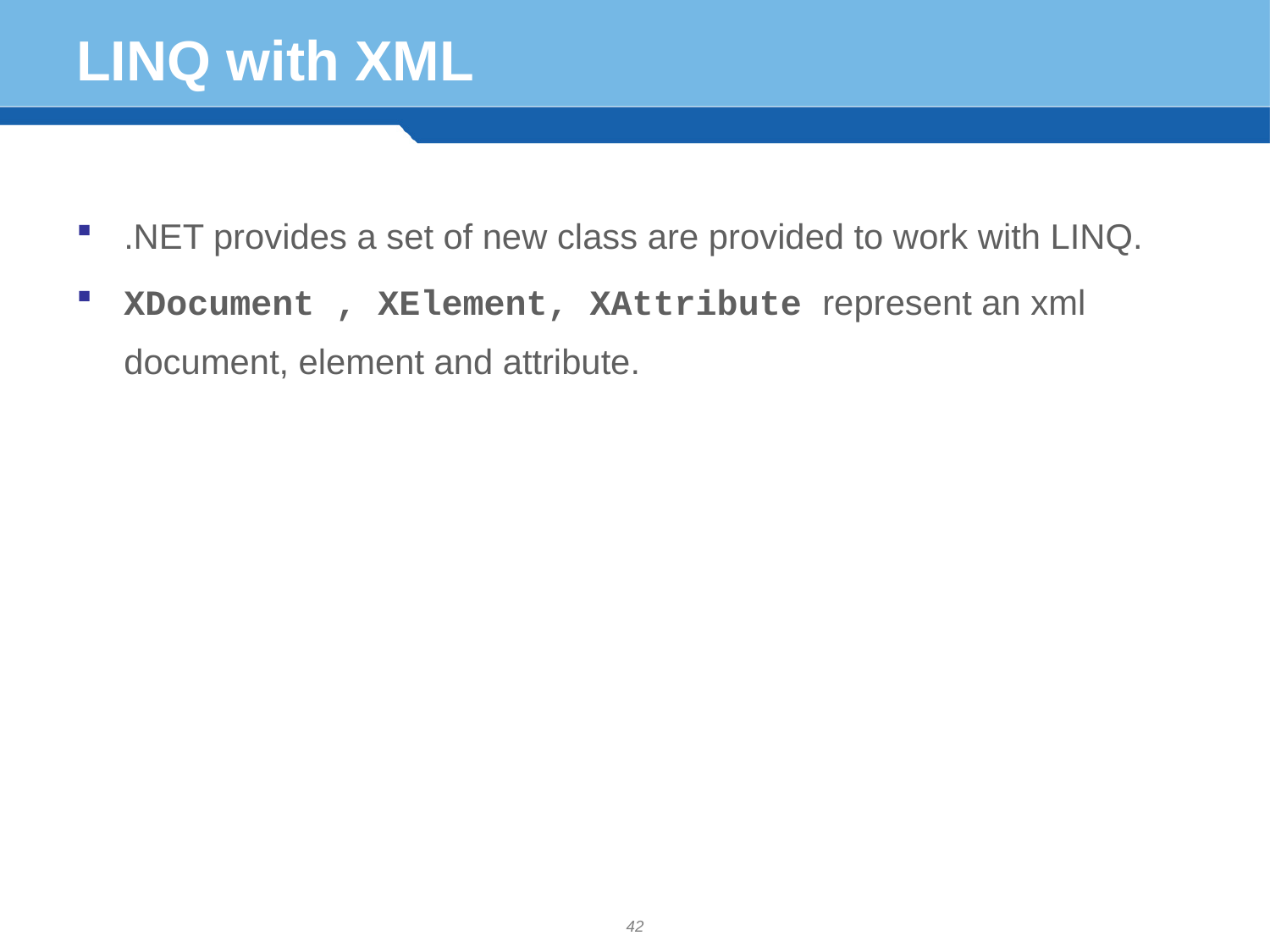

# LINQ with XML
.NET provides a set of new class are provided to work with LINQ.
XDocument , XElement, XAttribute represent an xml document, element and attribute.

42